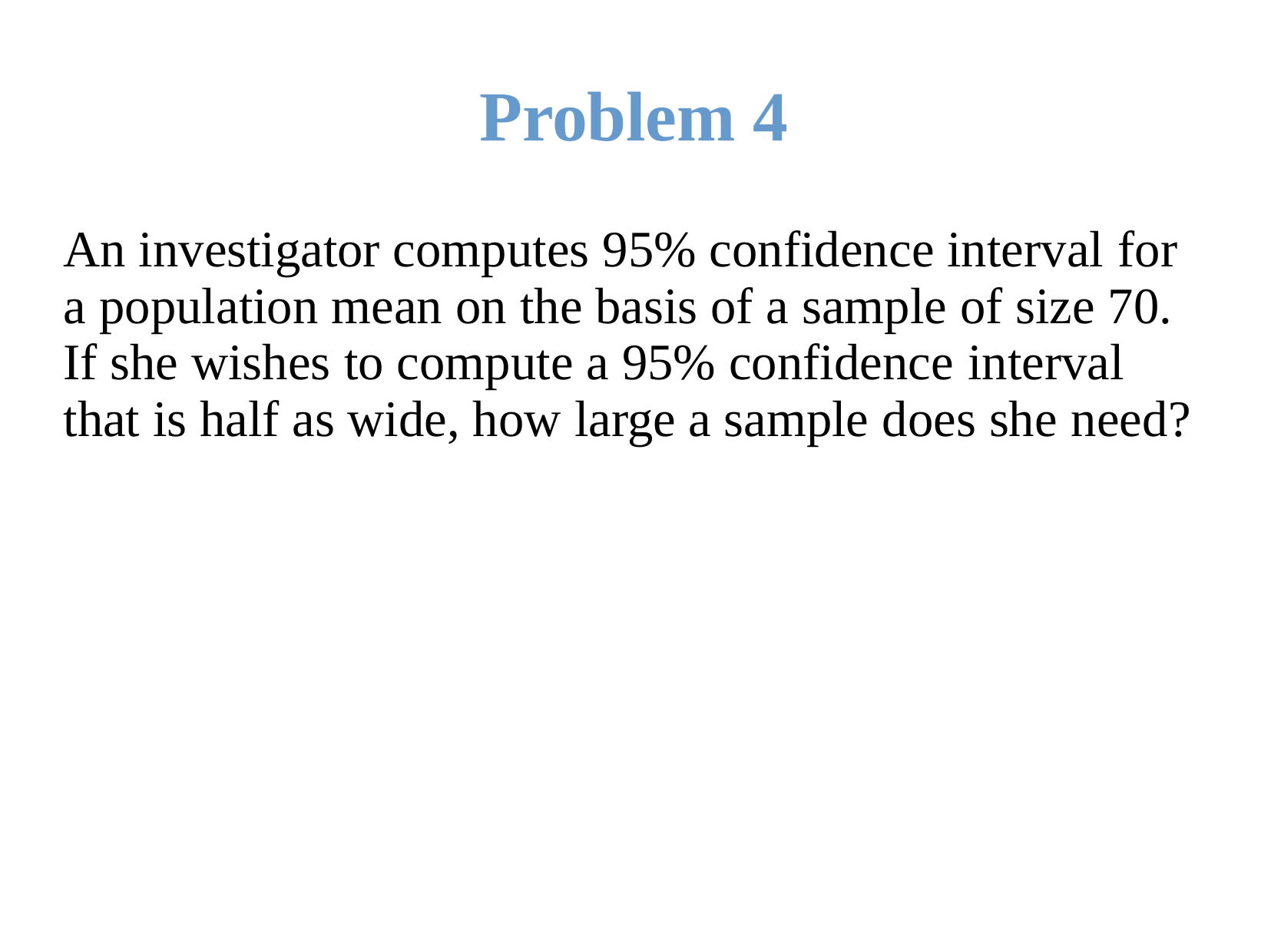

# Problem 4
An investigator computes 95% confidence interval for  a population mean on the basis of a sample of size 70.  If she wishes to compute a 95% confidence interval  that is half as wide, how large a sample does she need?